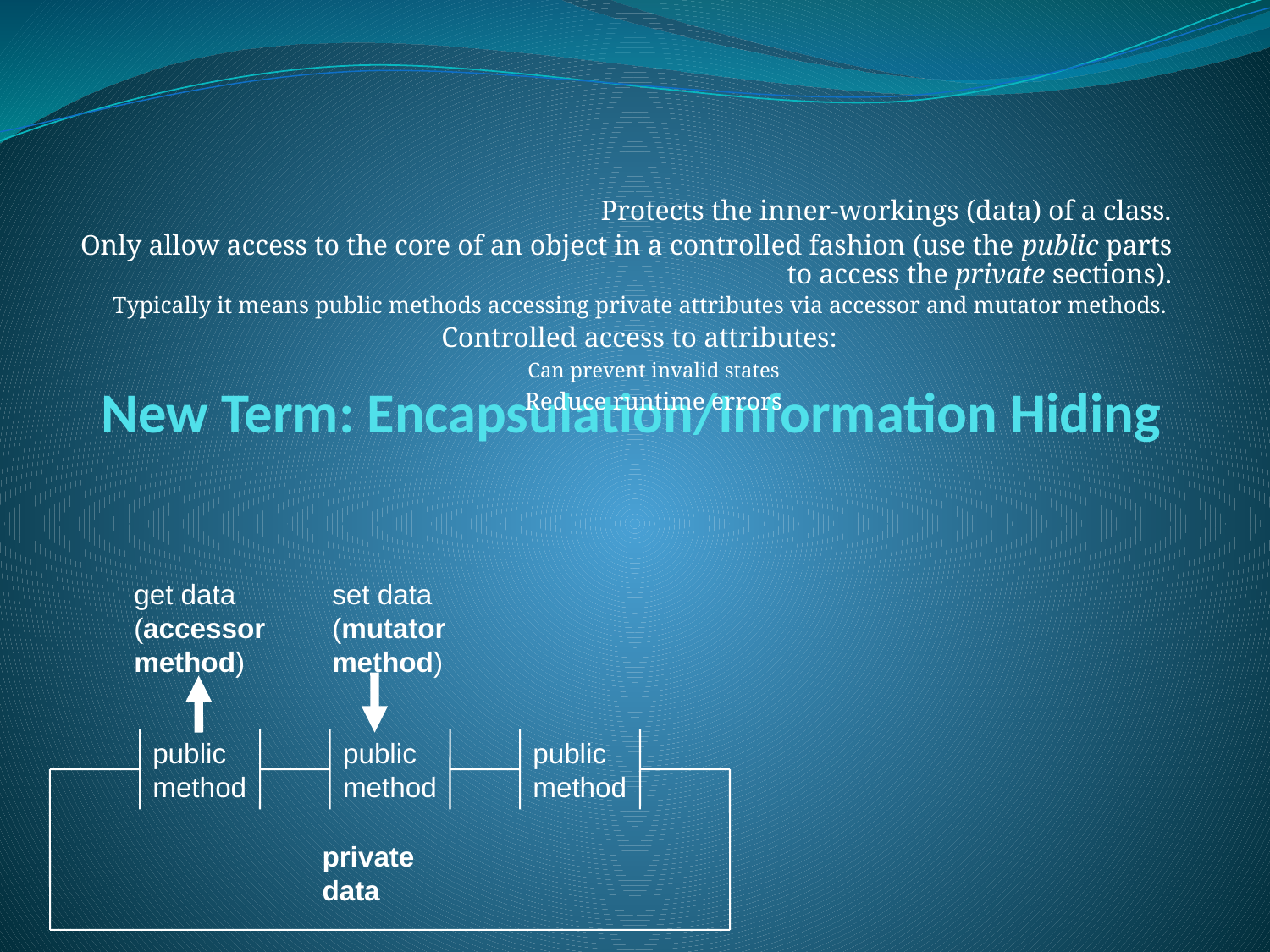

Protects the inner-workings (data) of a class.
Only allow access to the core of an object in a controlled fashion (use the public parts to access the private sections).
Typically it means public methods accessing private attributes via accessor and mutator methods.
Controlled access to attributes:
Can prevent invalid states
Reduce runtime errors
# New Term: Encapsulation/Information Hiding
get data (accessor method)
set data (mutator method)

publicmethod

publicmethod

publicmethod

private data